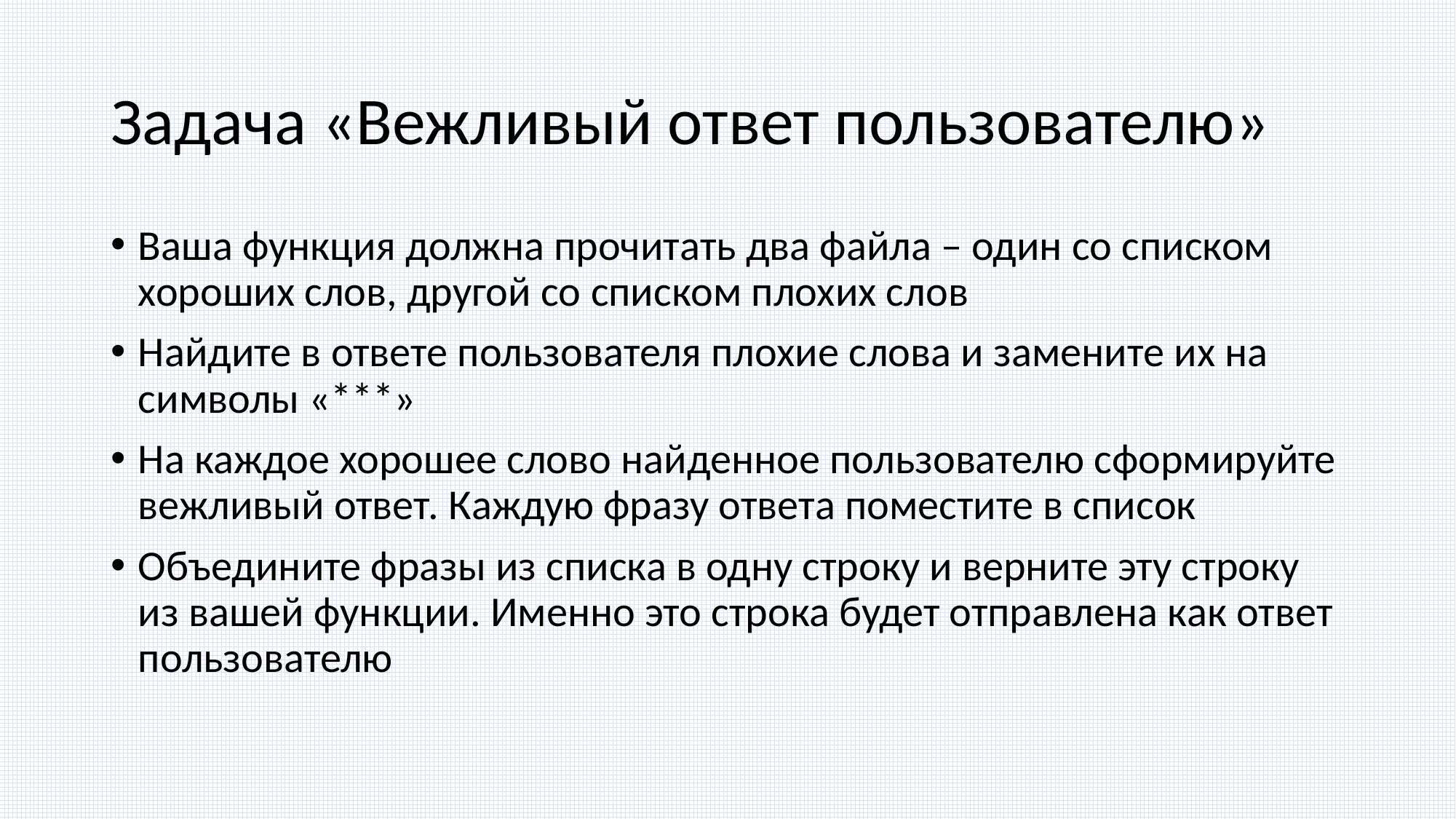

# Задача «Вежливый ответ пользователю»
Ваша функция должна прочитать два файла – один со списком хороших слов, другой со списком плохих слов
Найдите в ответе пользователя плохие слова и замените их на символы «***»
На каждое хорошее слово найденное пользователю сформируйте вежливый ответ. Каждую фразу ответа поместите в список
Объедините фразы из списка в одну строку и верните эту строку из вашей функции. Именно это строка будет отправлена как ответ пользователю